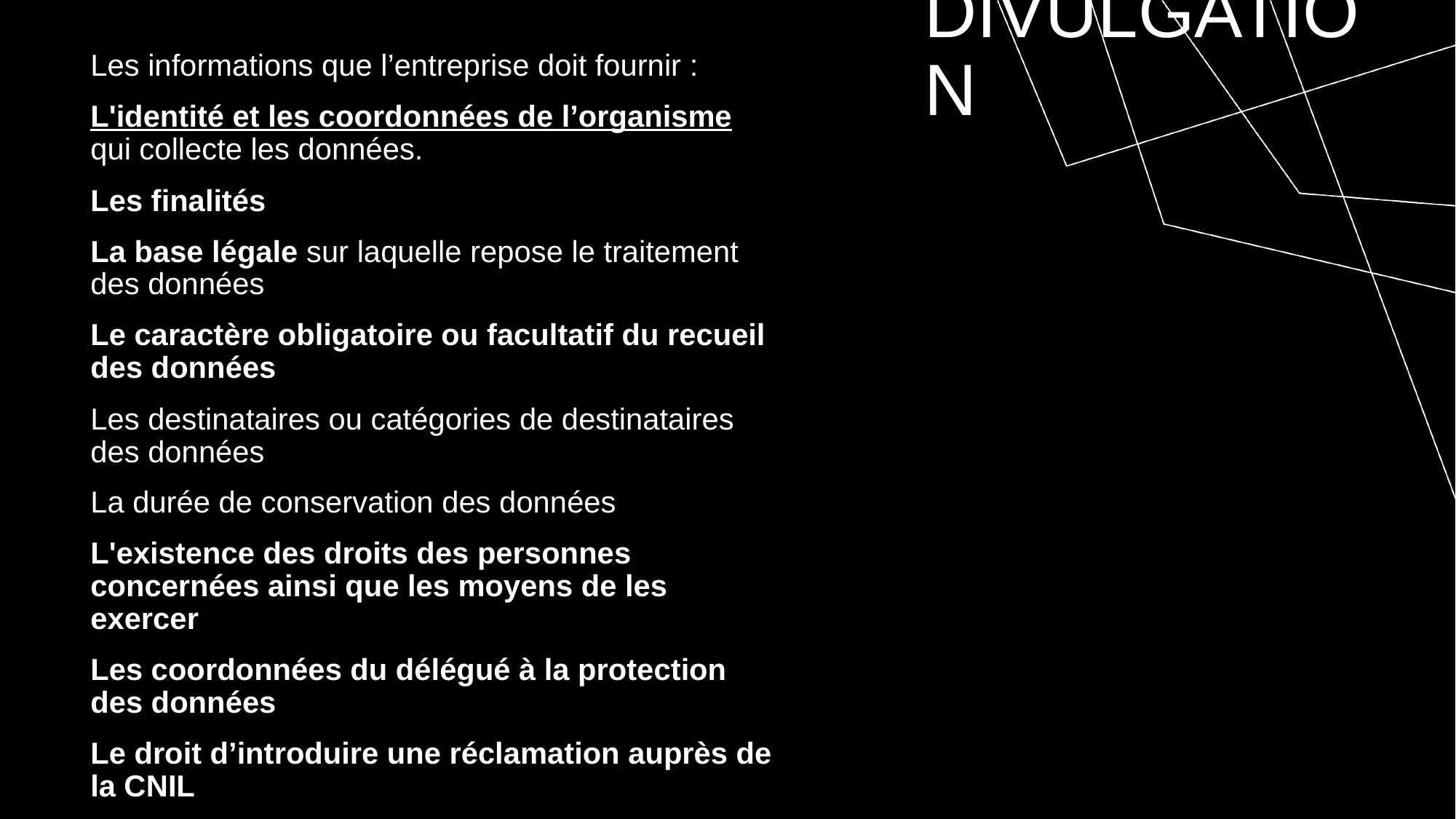

Les informations que l’entreprise doit fournir :
L'identité et les coordonnées de l’organisme qui collecte les données.
Les finalités
La base légale sur laquelle repose le traitement des données
Le caractère obligatoire ou facultatif du recueil des données
Les destinataires ou catégories de destinataires des données
La durée de conservation des données
L'existence des droits des personnes concernées ainsi que les moyens de les exercer
Les coordonnées du délégué à la protection des données
Le droit d’introduire une réclamation auprès de la CNIL
# DIVULGATION